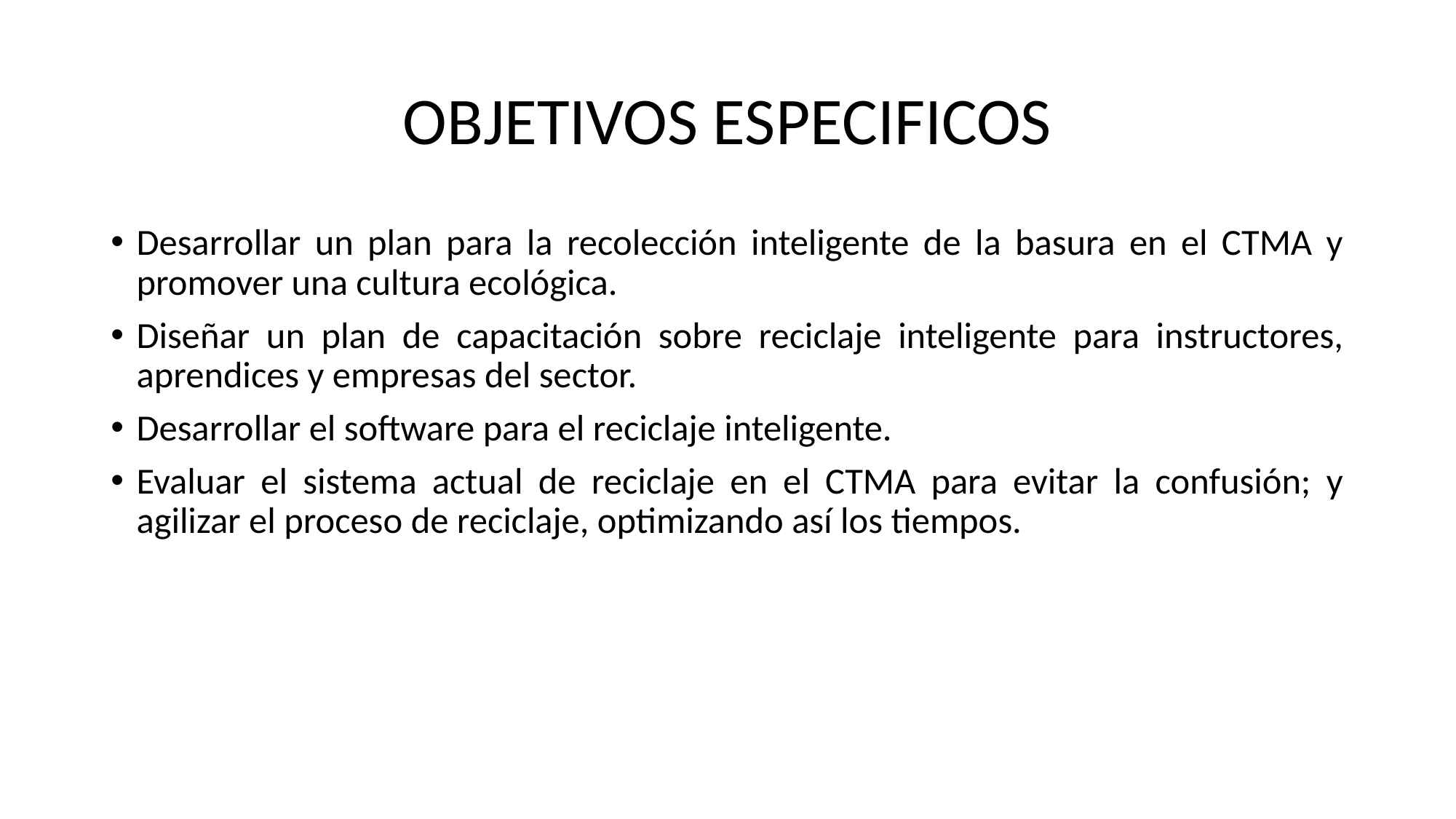

# OBJETIVOS ESPECIFICOS
Desarrollar un plan para la recolección inteligente de la basura en el CTMA y promover una cultura ecológica.
Diseñar un plan de capacitación sobre reciclaje inteligente para instructores, aprendices y empresas del sector.
Desarrollar el software para el reciclaje inteligente.
Evaluar el sistema actual de reciclaje en el CTMA para evitar la confusión; y agilizar el proceso de reciclaje, optimizando así los tiempos.